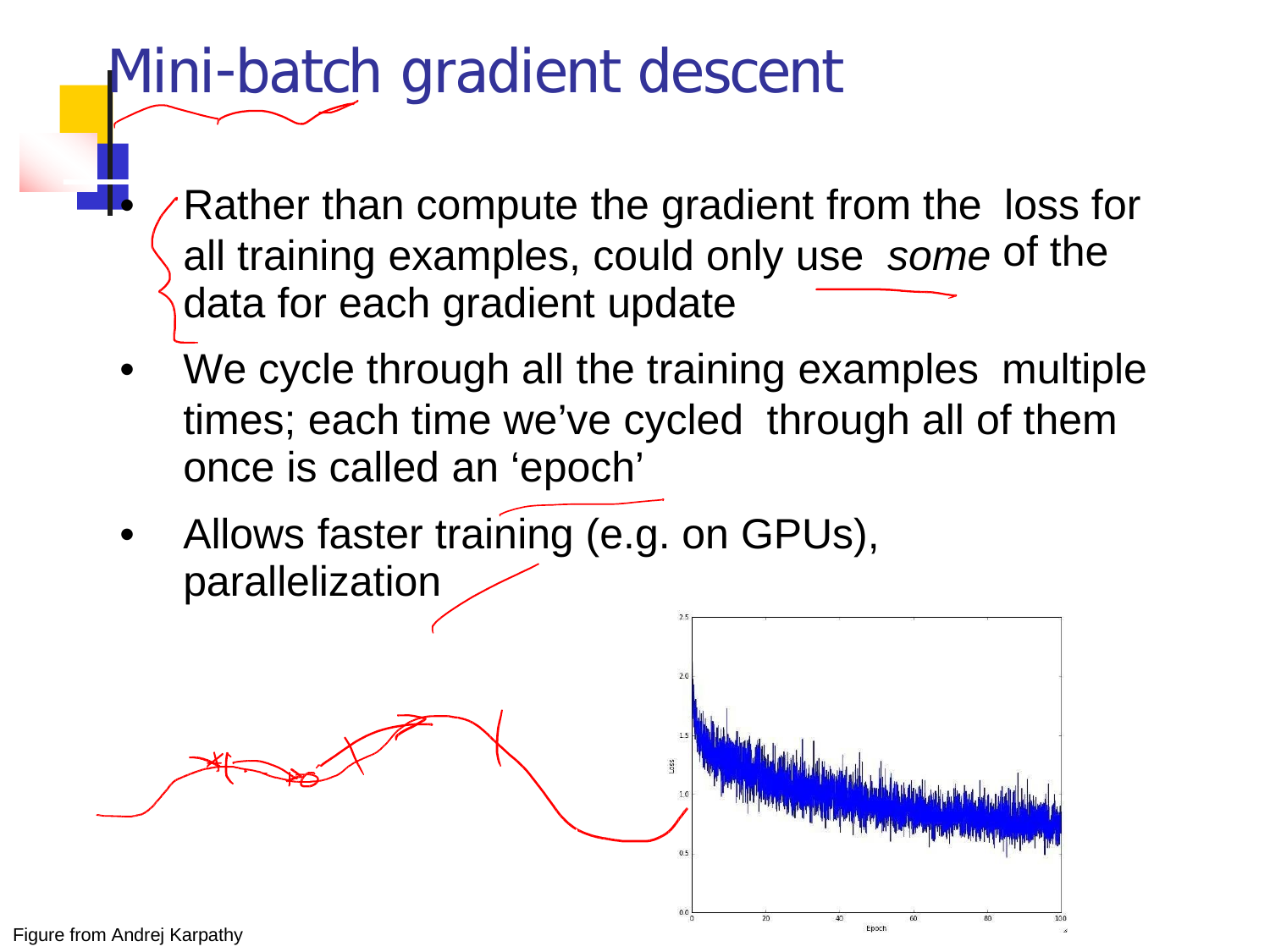

Mini-batch gradient descent

•
Rather than compute the gradient from the
loss for
of the

all training examples, could only use
data for each gradient update
some

•
We cycle through all the training examples
multiple
times; each time we’ve cycled
once is called an ‘epoch’
through
all
of
them

•
Allows faster training
parallelization
(e.g.
on
GPUs),

Figure from Andrej Karpathy